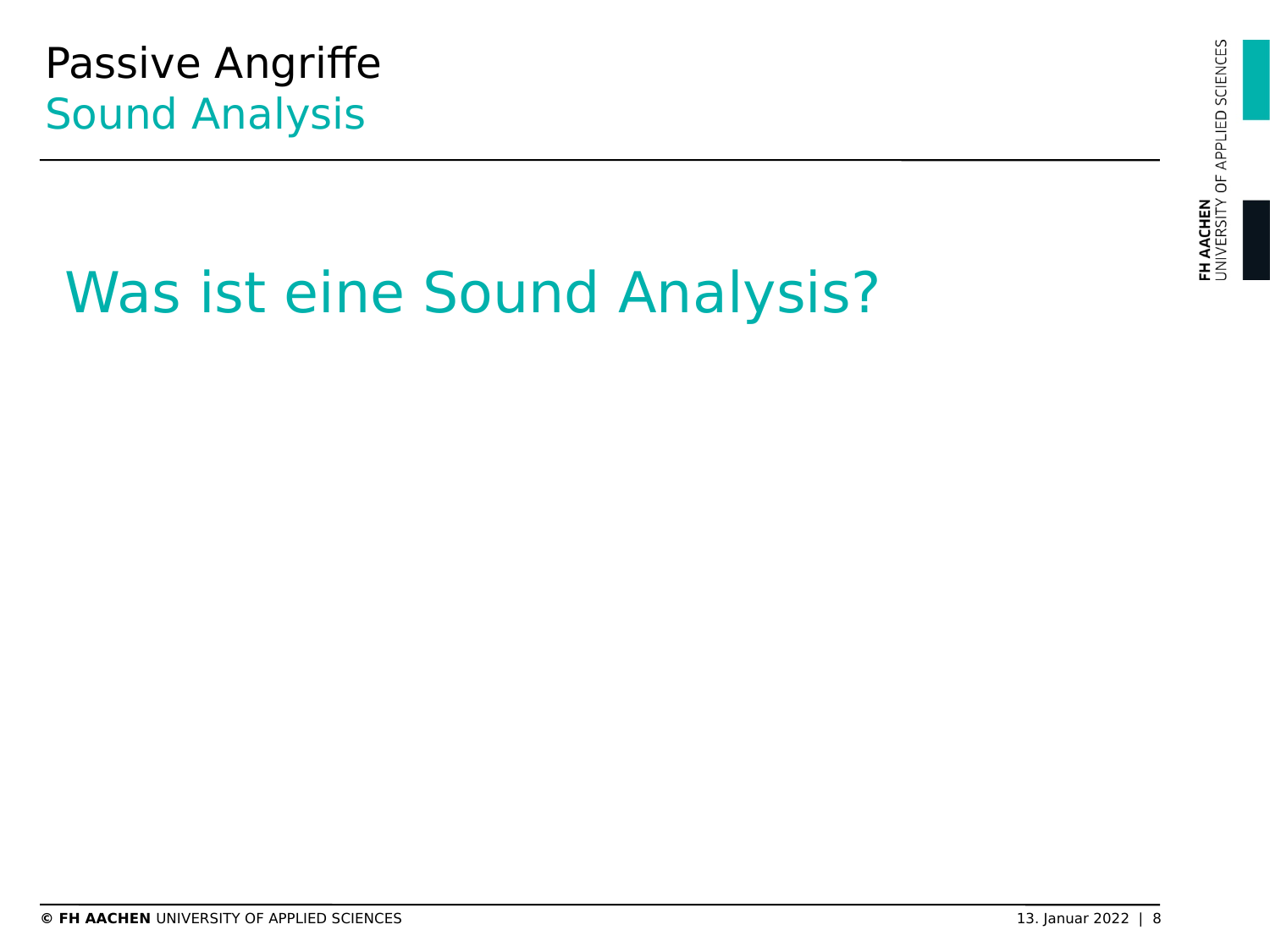

# Passive Angriffe Sound Analysis
Was ist eine Sound Analysis?